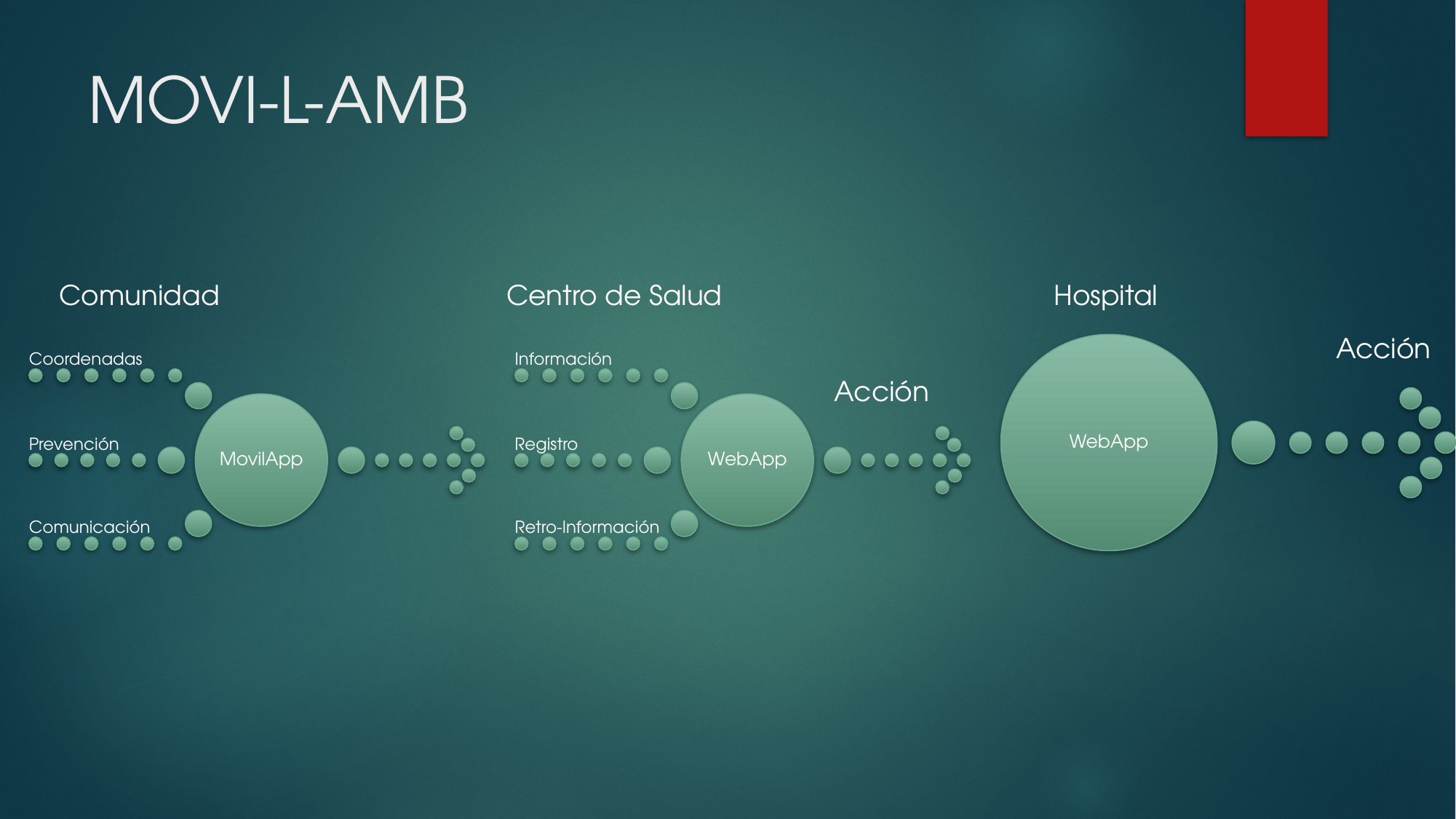

# MOVI-L-AMB
MovilApp
Coordenadas
Prevención
Comunicación
WebApp
Información
Registro
Retro-Información
WebApp
Comunidad
Centro de Salud
Hospital
Acción
Acción